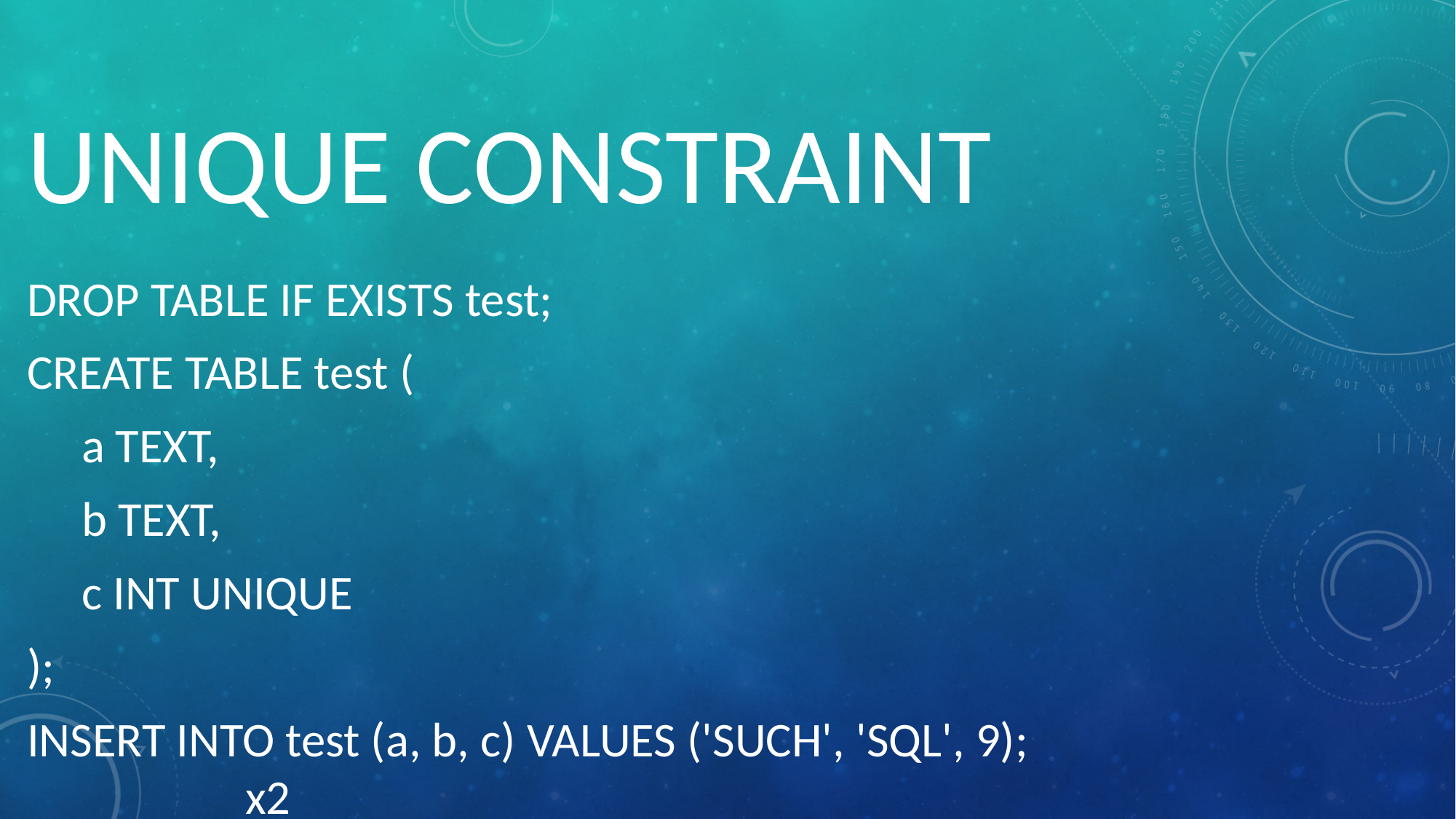

# UNIQUE CONSTRAINT
DROP TABLE IF EXISTS test;
CREATE TABLE test (
a TEXT,
b TEXT,
c INT UNIQUE
);
INSERT INTO test (a, b, c) VALUES ('SUCH', 'SQL', 9);      					x2